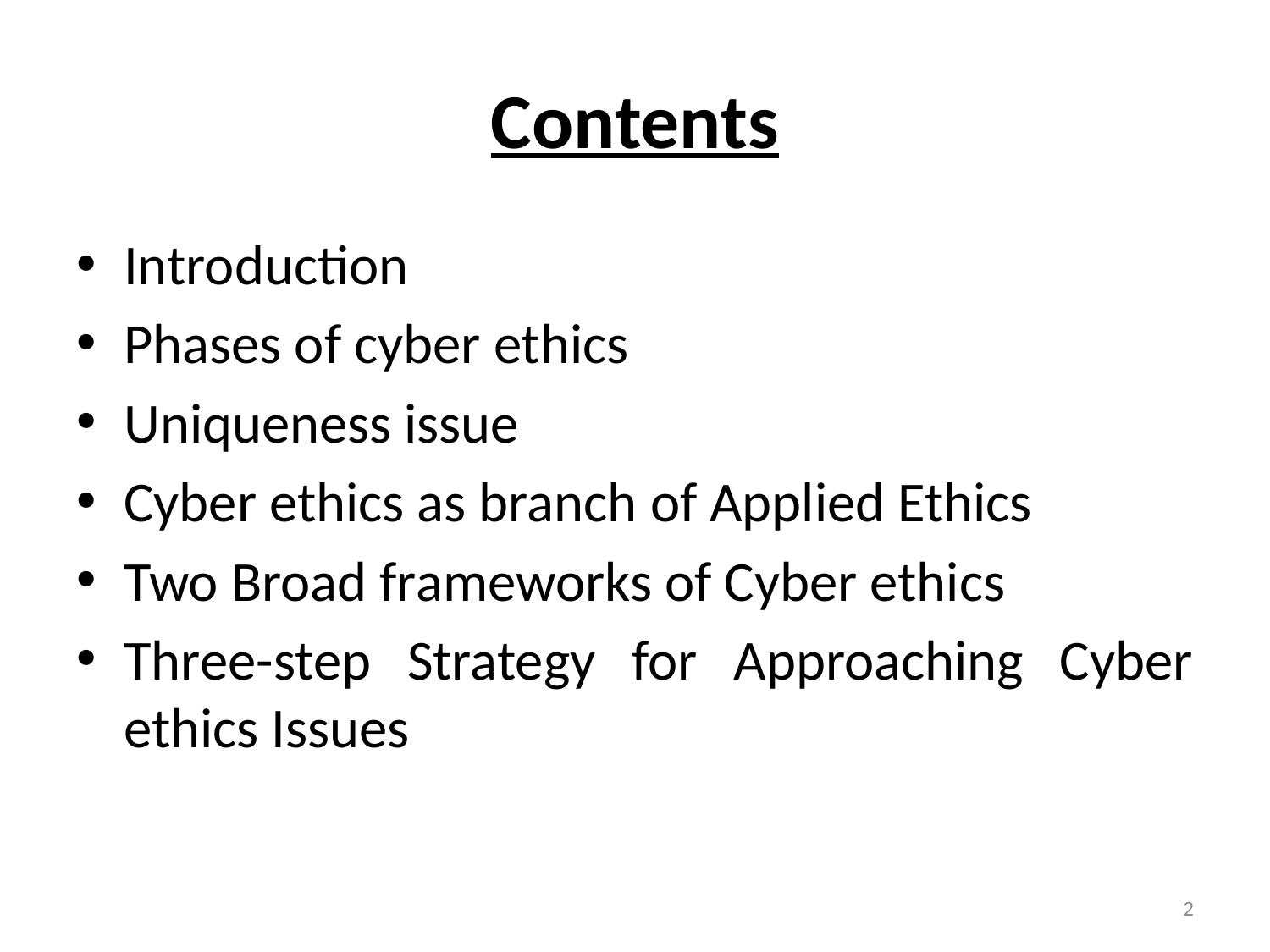

# Contents
Introduction
Phases of cyber ethics
Uniqueness issue
Cyber ethics as branch of Applied Ethics
Two Broad frameworks of Cyber ethics
Three-step Strategy for Approaching Cyber ethics Issues
2